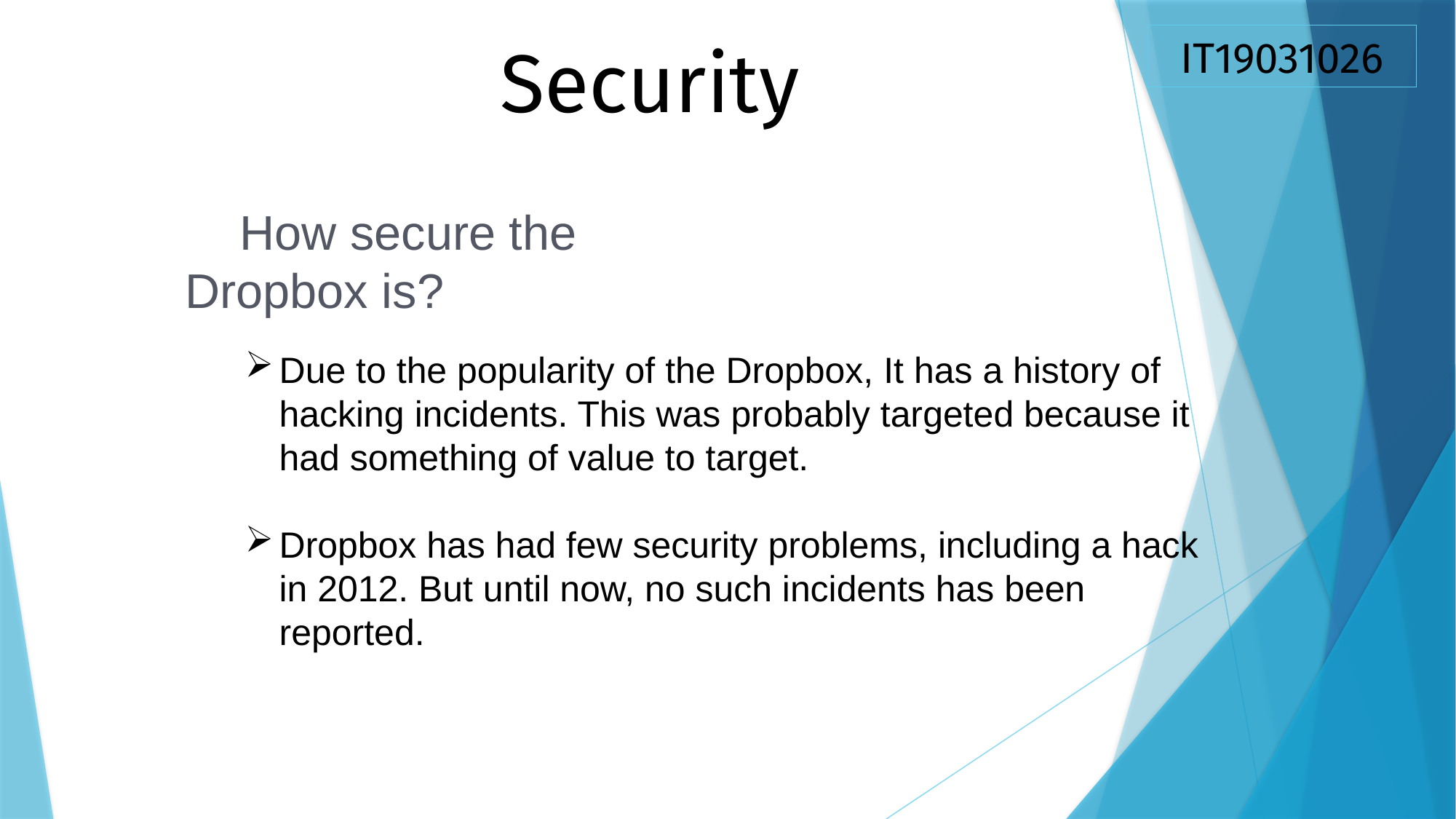

Security
IT19031026
How secure the Dropbox is?
Due to the popularity of the Dropbox, It has a history of hacking incidents. This was probably targeted because it had something of value to target.

Dropbox has had few security problems, including a hack in 2012. But until now, no such incidents has been reported.